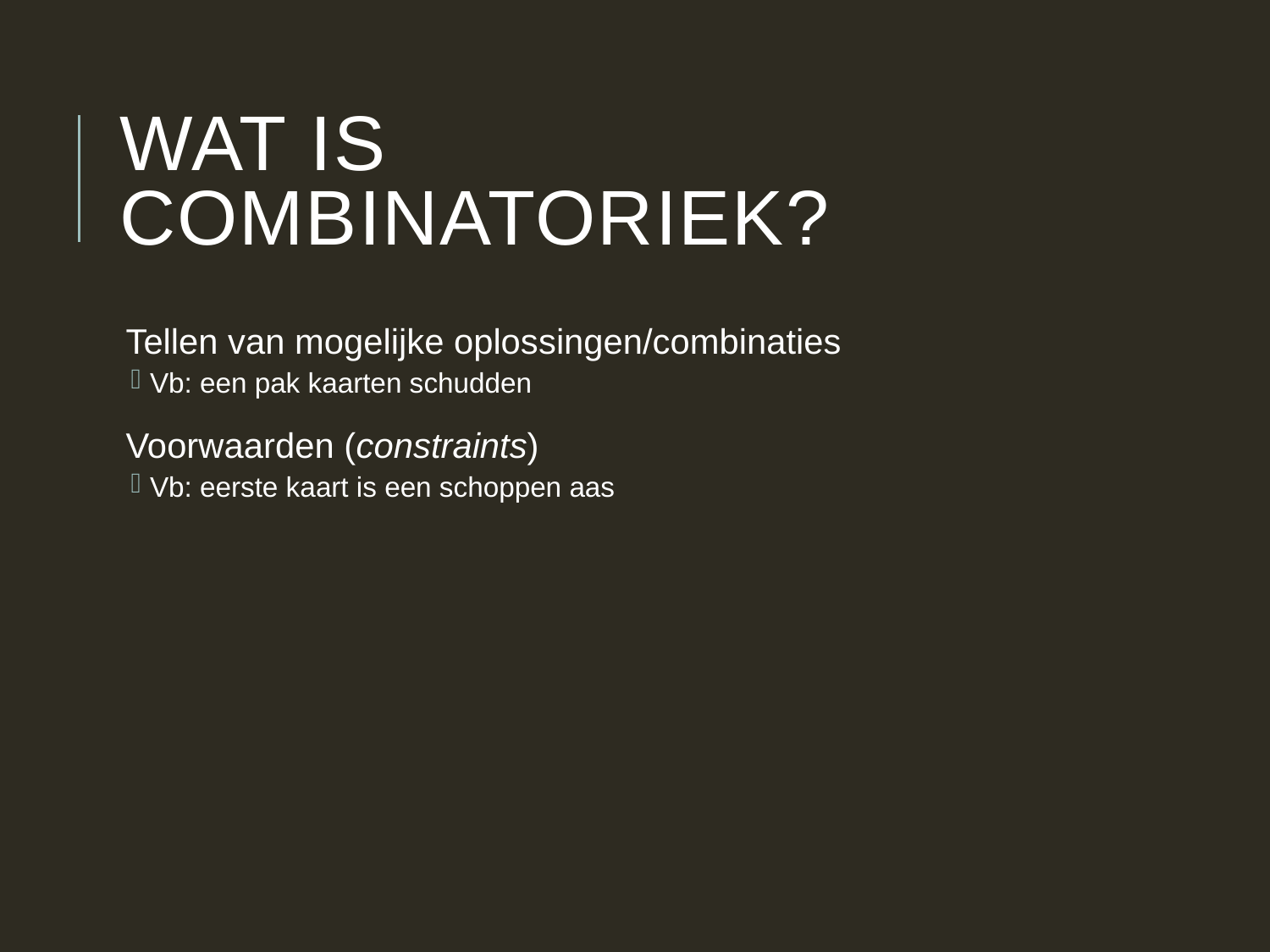

# Wat is combinatoriek?
Tellen van mogelijke oplossingen/combinaties
Vb: een pak kaarten schudden
Voorwaarden (constraints)
Vb: eerste kaart is een schoppen aas